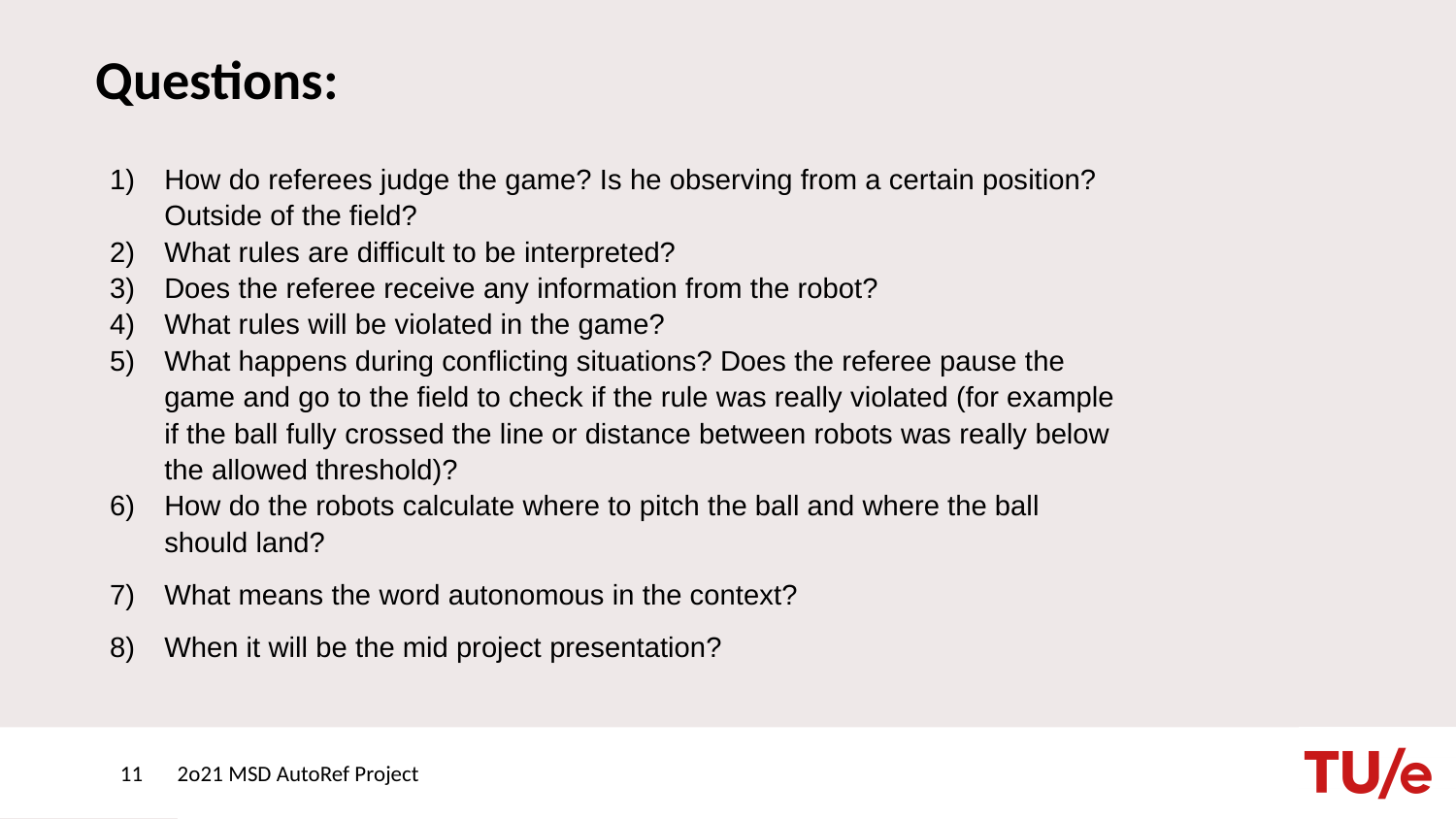

# Questions:
How do referees judge the game? Is he observing from a certain position? Outside of the field?
What rules are difficult to be interpreted?
Does the referee receive any information from the robot?
What rules will be violated in the game?
What happens during conflicting situations? Does the referee pause the game and go to the field to check if the rule was really violated (for example if the ball fully crossed the line or distance between robots was really below the allowed threshold)?
How do the robots calculate where to pitch the ball and where the ball should land?
What means the word autonomous in the context?
When it will be the mid project presentation?

11
2o21 MSD AutoRef Project